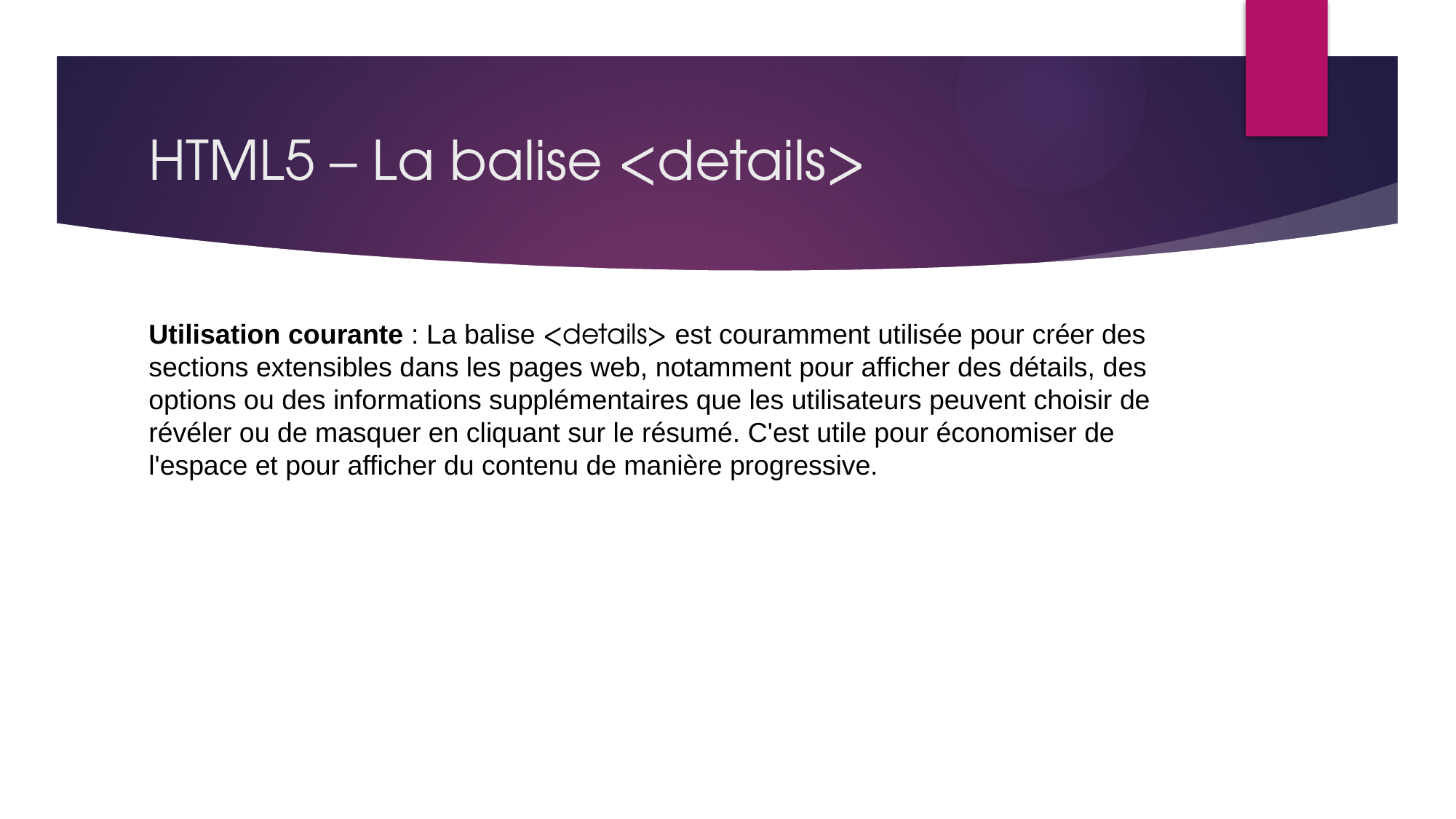

# HTML5 – La balise <details>
Utilisation courante : La balise <details> est couramment utilisée pour créer des sections extensibles dans les pages web, notamment pour afficher des détails, des options ou des informations supplémentaires que les utilisateurs peuvent choisir de révéler ou de masquer en cliquant sur le résumé. C'est utile pour économiser de l'espace et pour afficher du contenu de manière progressive.